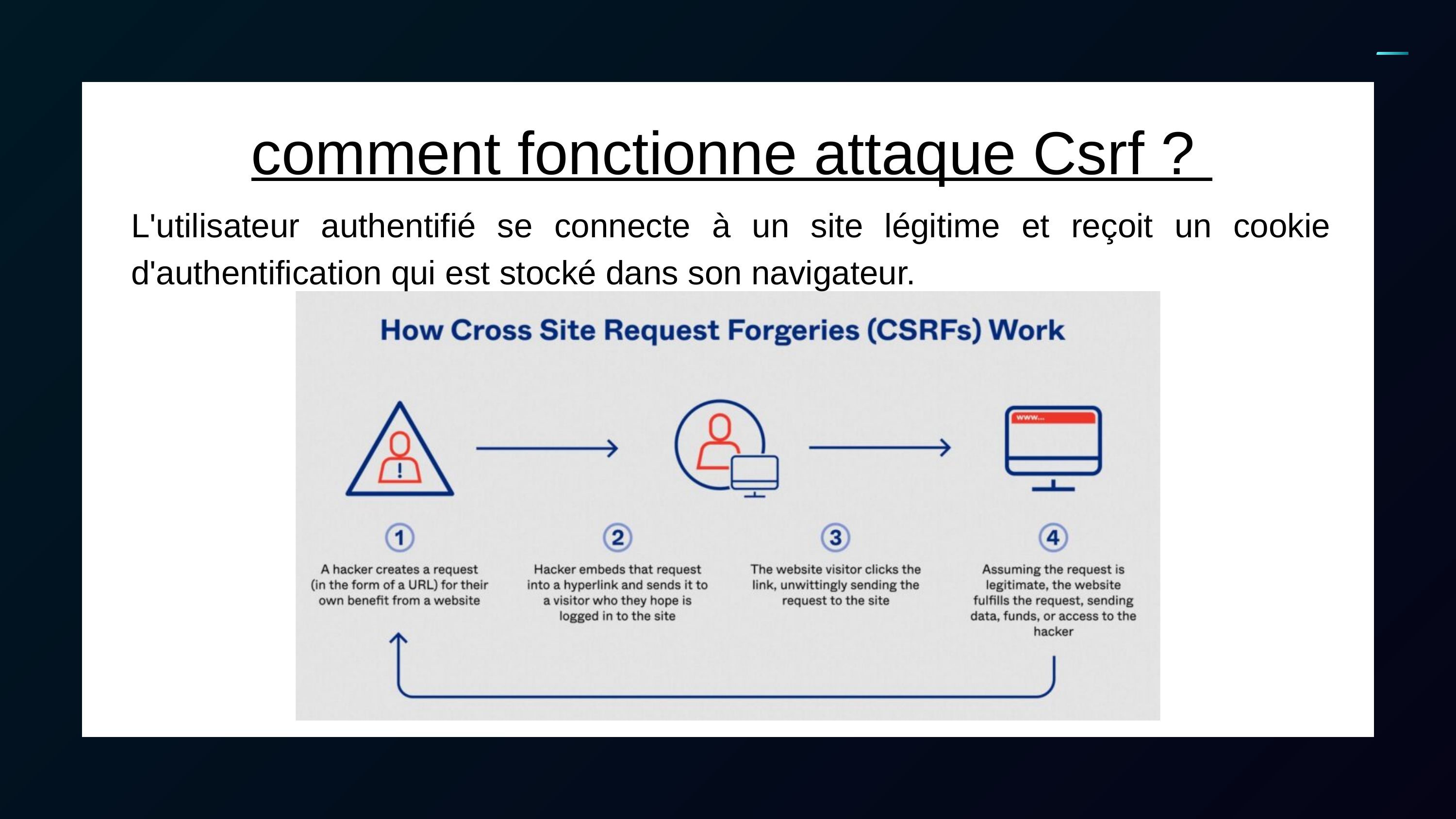

comment fonctionne attaque Csrf ?

L'utilisateur authentifié se connecte à un site légitime et reçoit un cookie d'authentification qui est stocké dans son navigateur.